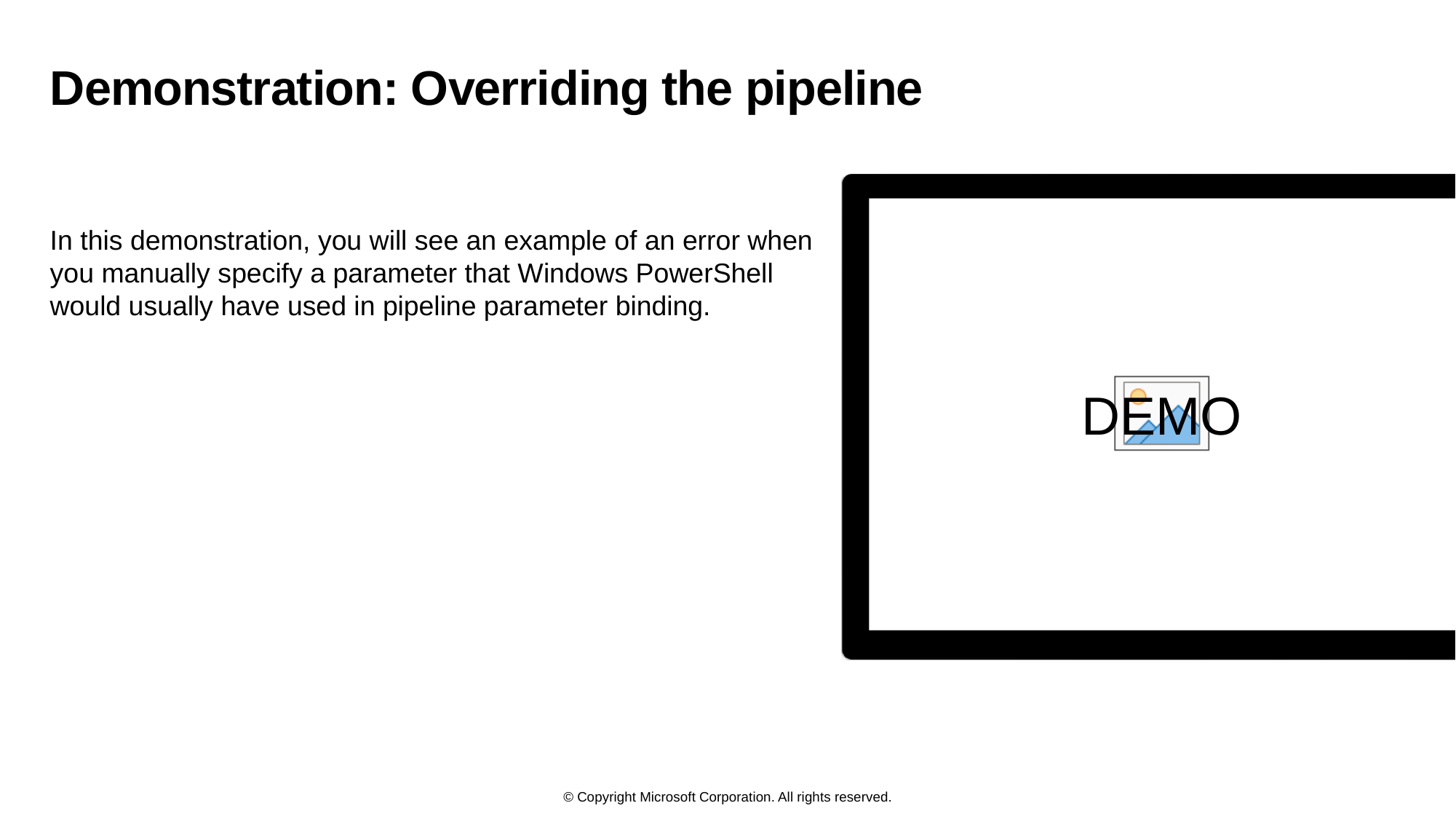

# Demonstration: Overriding the pipeline

In this demonstration, you will see an example of an error when you manually specify a parameter that Windows PowerShell would usually have used in pipeline parameter binding.